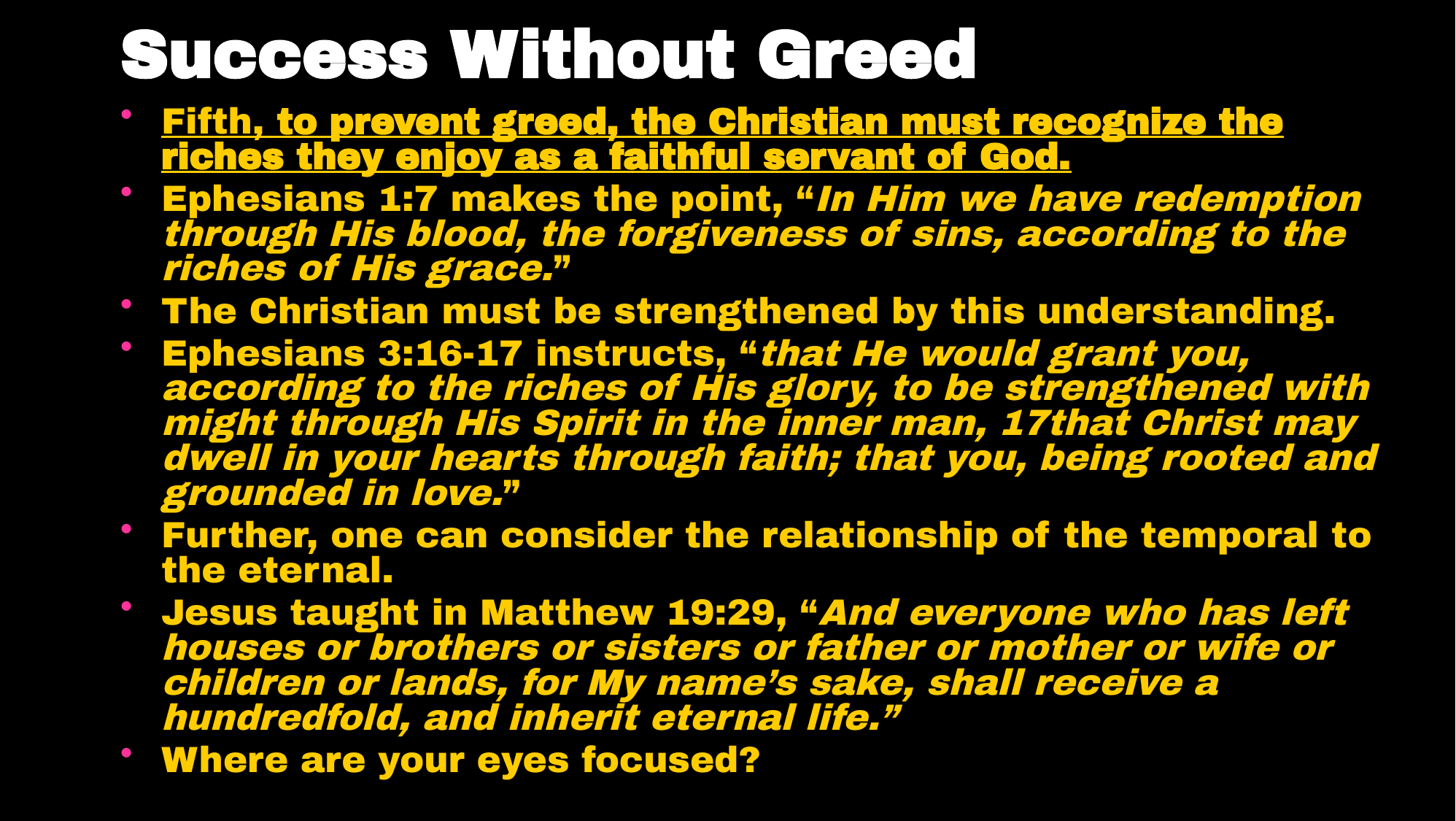

# Success Without Greed
Fifth, to prevent greed, the Christian must recognize the riches they enjoy as a faithful servant of God.
Ephesians 1:7 makes the point, “In Him we have redemption through His blood, the forgiveness of sins, according to the riches of His grace.”
The Christian must be strengthened by this understanding.
Ephesians 3:16-17 instructs, “that He would grant you, according to the riches of His glory, to be strengthened with might through His Spirit in the inner man, 17that Christ may dwell in your hearts through faith; that you, being rooted and grounded in love.”
Further, one can consider the relationship of the temporal to the eternal.
Jesus taught in Matthew 19:29, “And everyone who has left houses or brothers or sisters or father or mother or wife or children or lands, for My name’s sake, shall receive a hundredfold, and inherit eternal life.”
Where are your eyes focused?